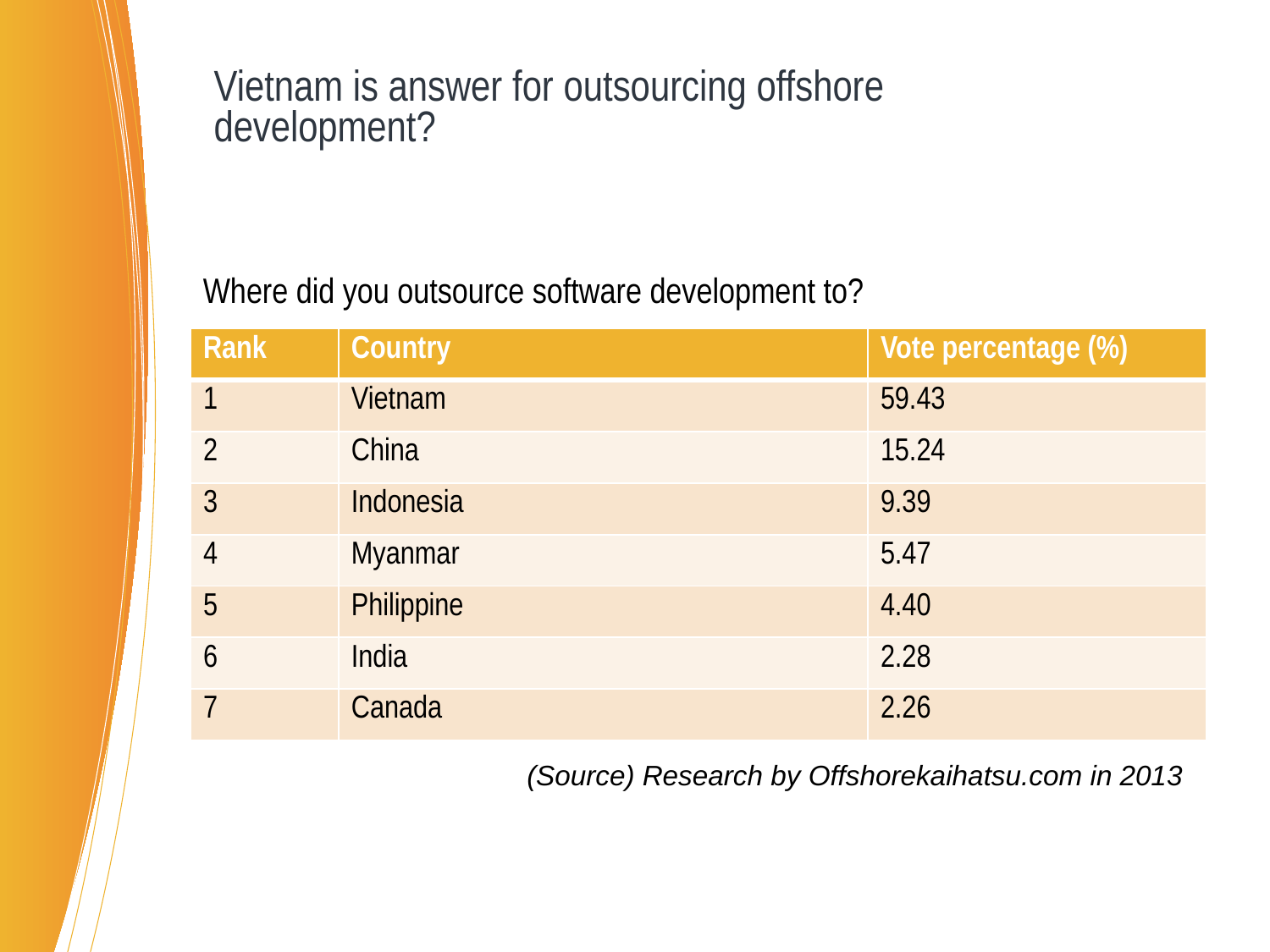

# Vietnam is answer for outsourcing offshore development?
Where did you outsource software development to?
| Rank | Country | Vote percentage (%) |
| --- | --- | --- |
| 1 | Vietnam | 59.43 |
| 2 | China | 15.24 |
| 3 | Indonesia | 9.39 |
| 4 | Myanmar | 5.47 |
| 5 | Philippine | 4.40 |
| 6 | India | 2.28 |
| 7 | Canada | 2.26 |
(Source) Research by Offshorekaihatsu.com in 2013